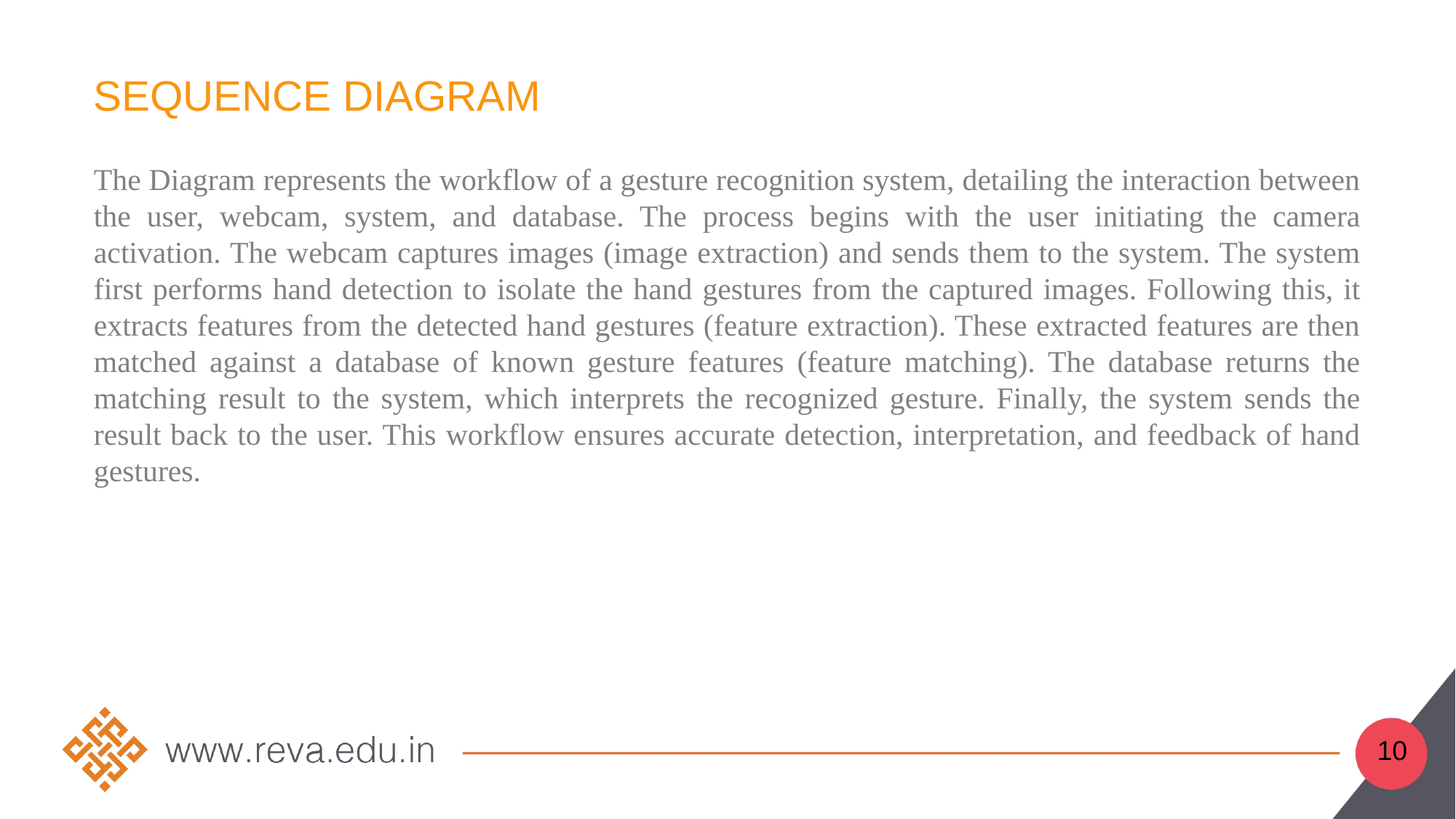

# SEQUENCE DIAGRAM
The Diagram represents the workflow of a gesture recognition system, detailing the interaction between the user, webcam, system, and database. The process begins with the user initiating the camera activation. The webcam captures images (image extraction) and sends them to the system. The system first performs hand detection to isolate the hand gestures from the captured images. Following this, it extracts features from the detected hand gestures (feature extraction). These extracted features are then matched against a database of known gesture features (feature matching). The database returns the matching result to the system, which interprets the recognized gesture. Finally, the system sends the result back to the user. This workflow ensures accurate detection, interpretation, and feedback of hand gestures.

10